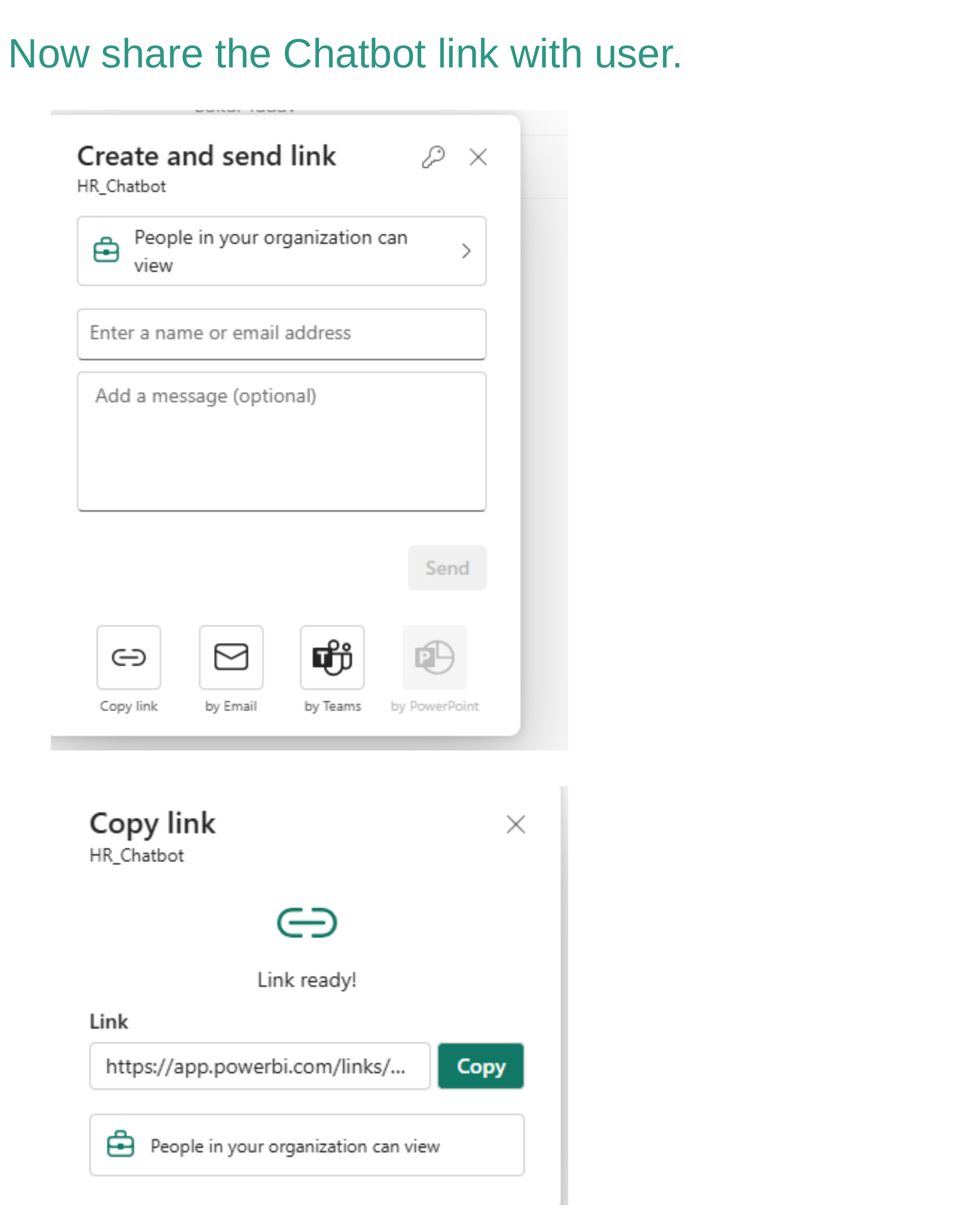

Now share the Chatbot link with user.